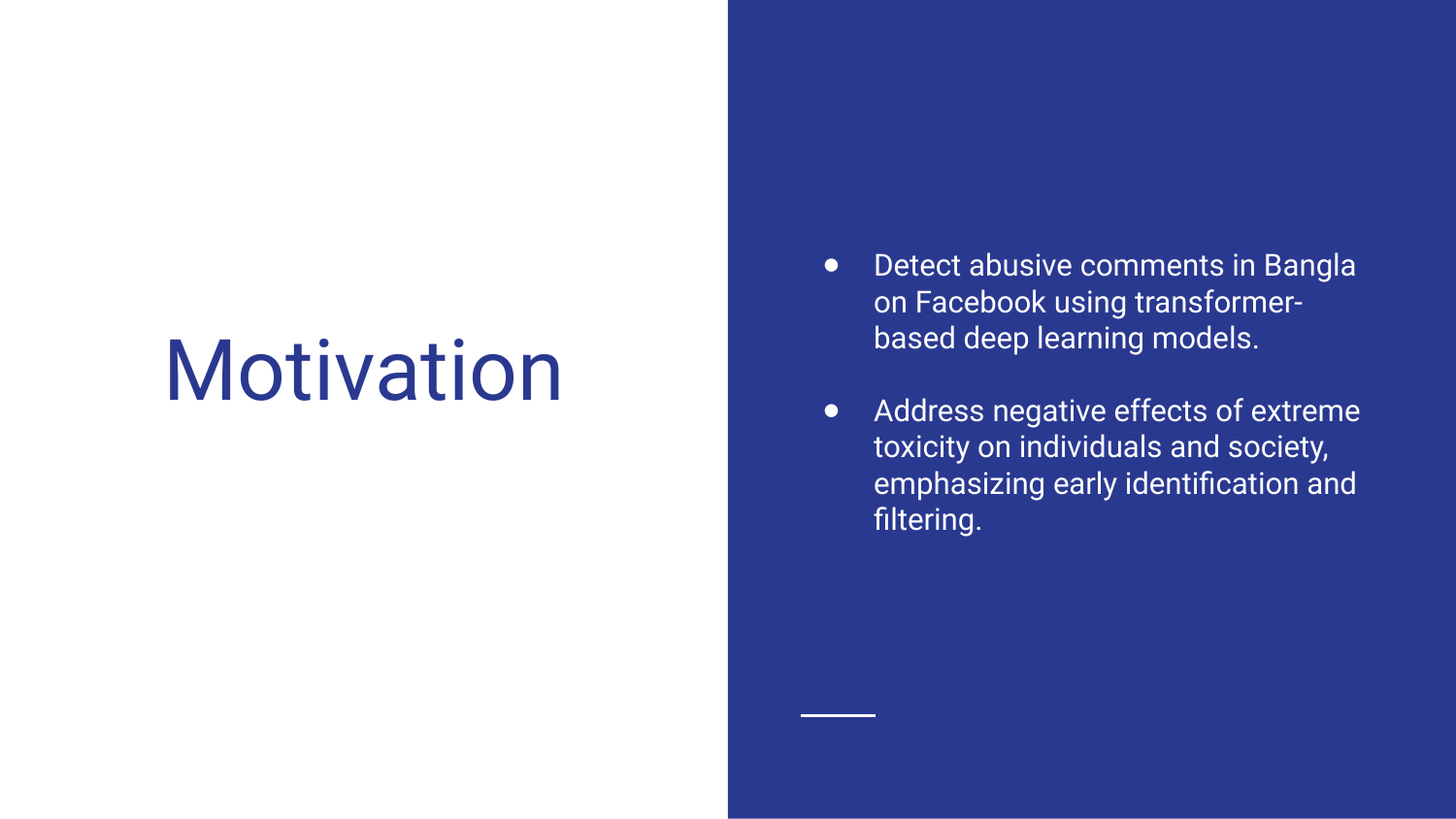

Detect abusive comments in Bangla on Facebook using transformer-based deep learning models.

Address negative effects of extreme toxicity on individuals and society, emphasizing early identification and filtering.

# Motivation